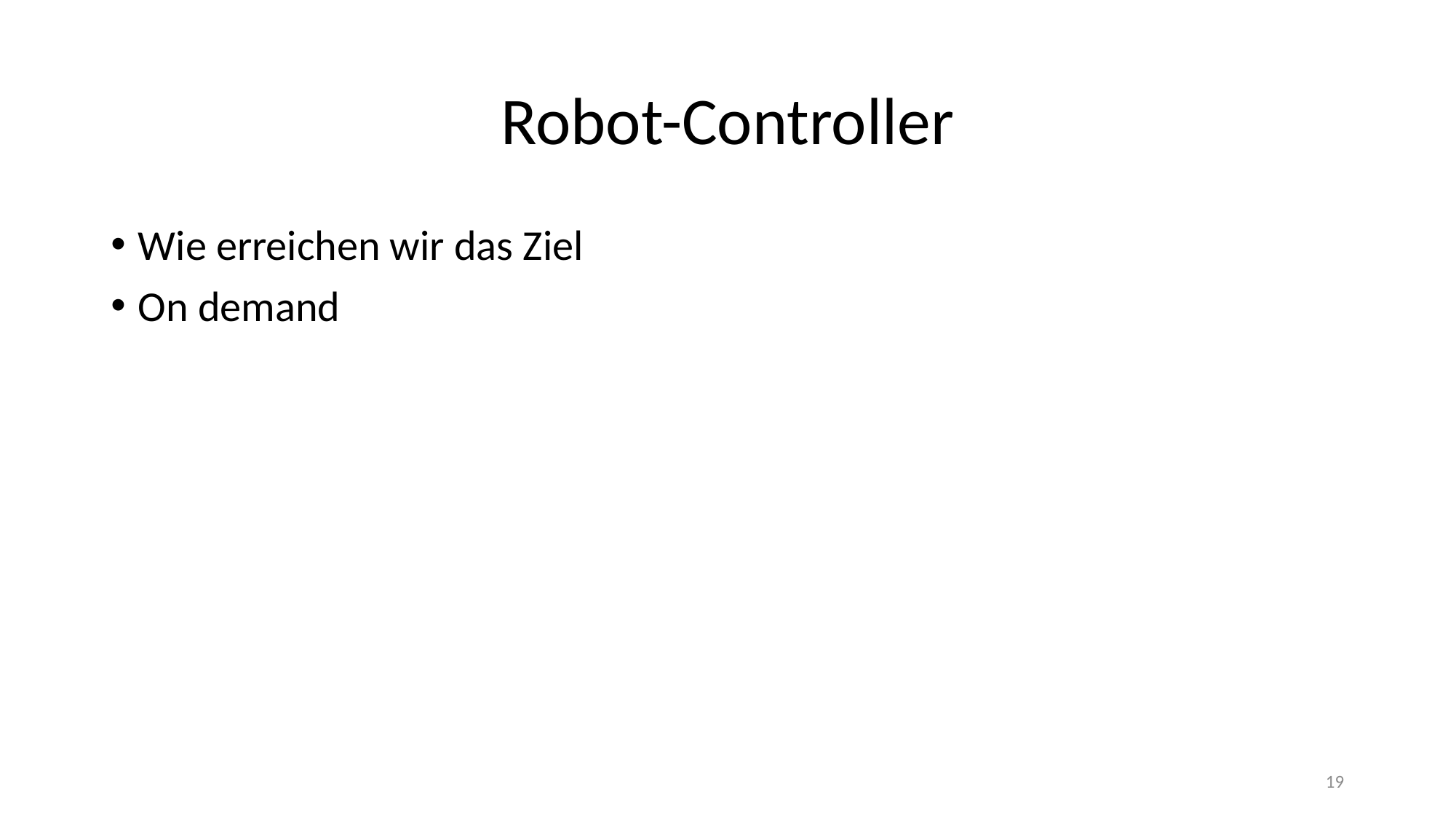

# Robot-Controller
Wie erreichen wir das Ziel
On demand
19